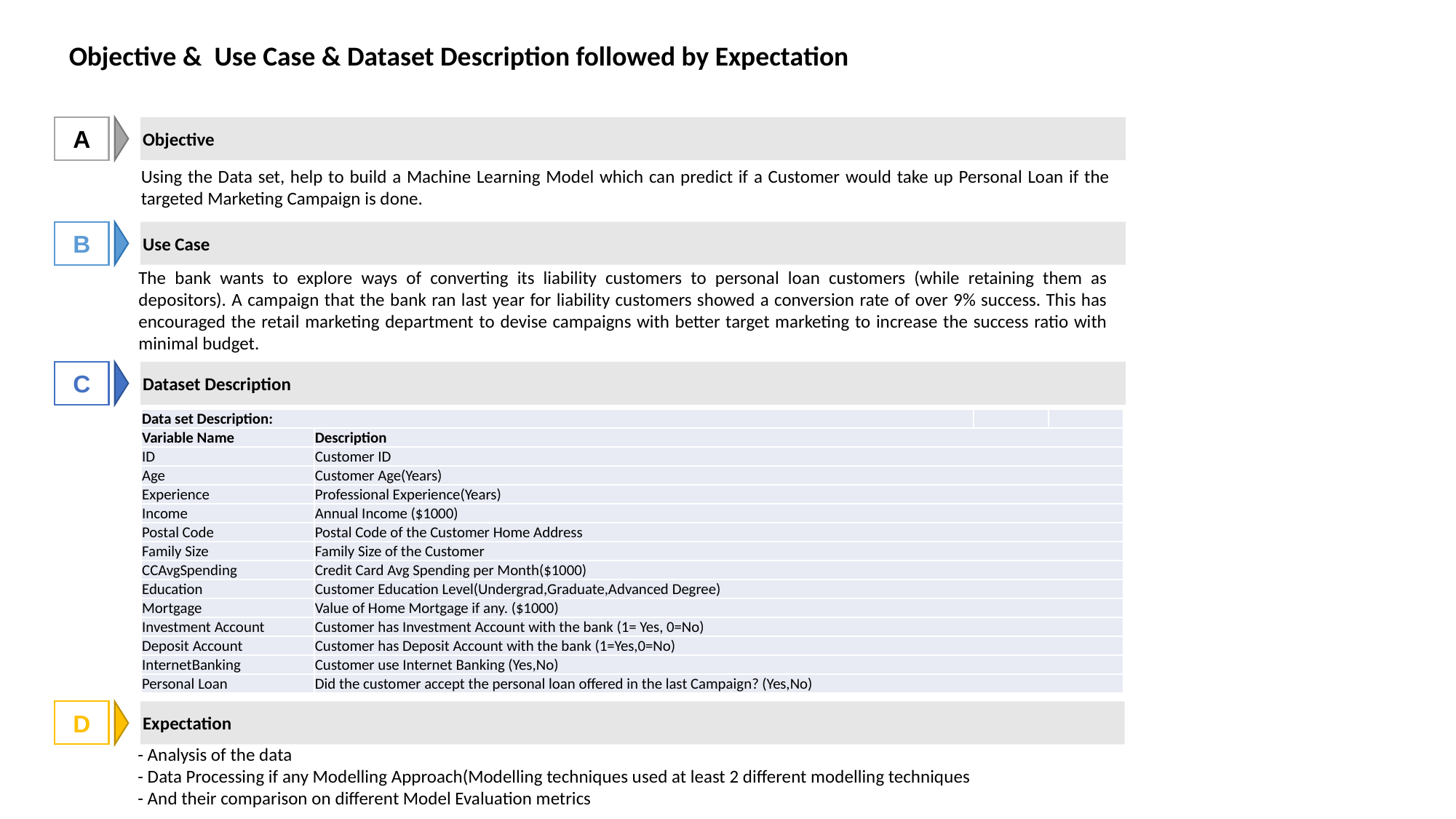

Objective &  Use Case & Dataset Description followed by Expectation
A
Objective

Using the Data set, help to build a Machine Learning Model which can predict if a Customer would take up Personal Loan if the targeted Marketing Campaign is done.
B
Use Case

The bank wants to explore ways of converting its liability customers to personal loan customers (while retaining them as depositors). A campaign that the bank ran last year for liability customers showed a conversion rate of over 9% success. This has encouraged the retail marketing department to devise campaigns with better target marketing to increase the success ratio with minimal budget.
C
Dataset Description

| Data set Description: |  |  |  |
| --- | --- | --- | --- |
| Variable Name | Description |  |  |
| ID | Customer ID |  |  |
| Age | Customer Age(Years) |  |  |
| Experience | Professional Experience(Years) |  |  |
| Income | Annual Income ($1000) |  |  |
| Postal Code | Postal Code of the Customer Home Address |  |  |
| Family Size | Family Size of the Customer |  |  |
| CCAvgSpending | Credit Card Avg Spending per Month($1000) |  |  |
| Education | Customer Education Level(Undergrad,Graduate,Advanced Degree) |  |  |
| Mortgage | Value of Home Mortgage if any. ($1000) |  |  |
| Investment Account | Customer has Investment Account with the bank (1= Yes, 0=No) |  |  |
| Deposit Account | Customer has Deposit Account with the bank (1=Yes,0=No) |  |  |
| InternetBanking | Customer use Internet Banking (Yes,No) |  |  |
| Personal Loan | Did the customer accept the personal loan offered in the last Campaign? (Yes,No) |  |  |
D
Expectation

- Analysis of the data
- Data Processing if any Modelling Approach(Modelling techniques used at least 2 different modelling techniques
- And their comparison on different Model Evaluation metrics